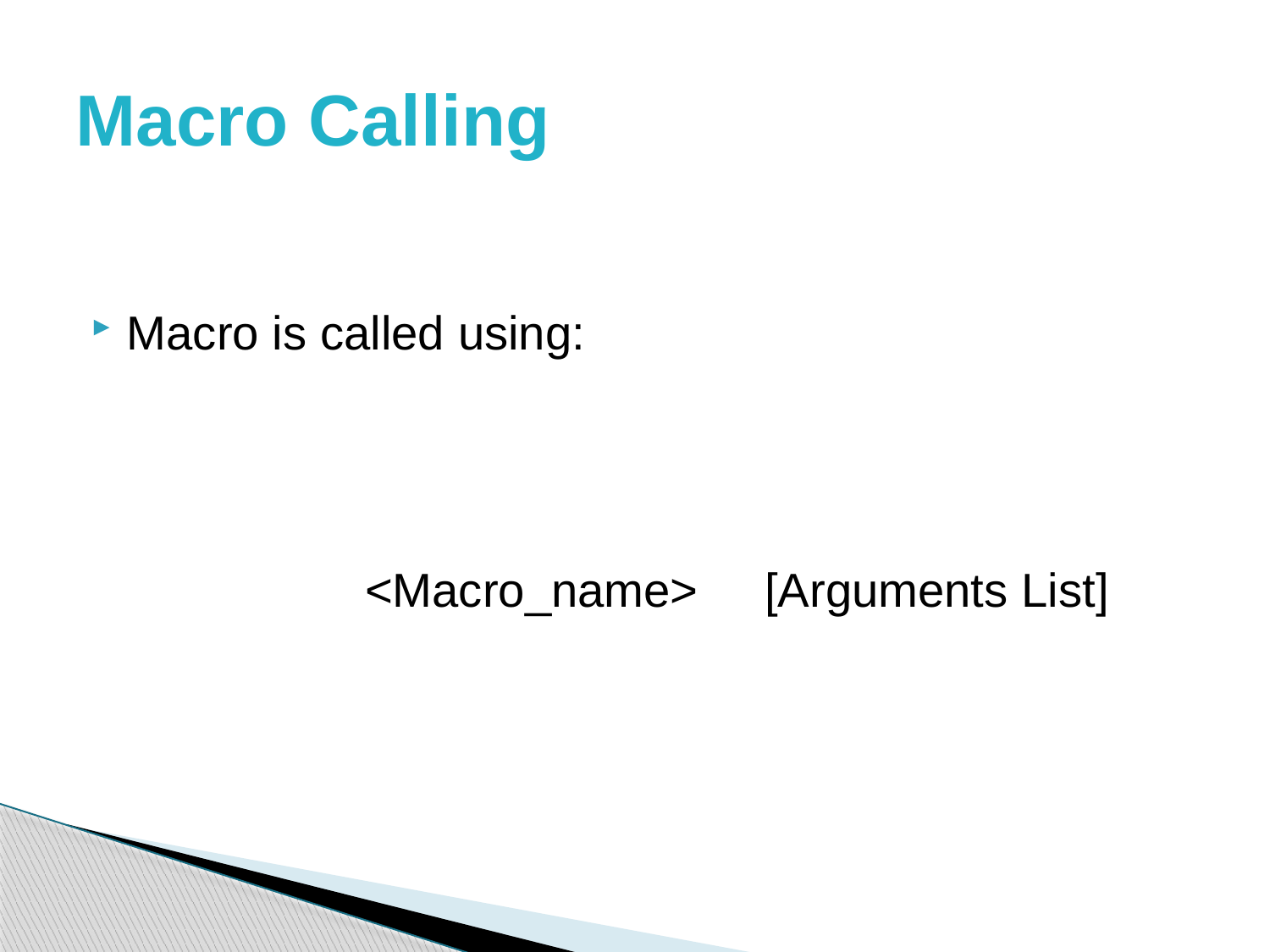

# Macro Calling
Macro is called using:

		  <Macro_name>     [Arguments List]